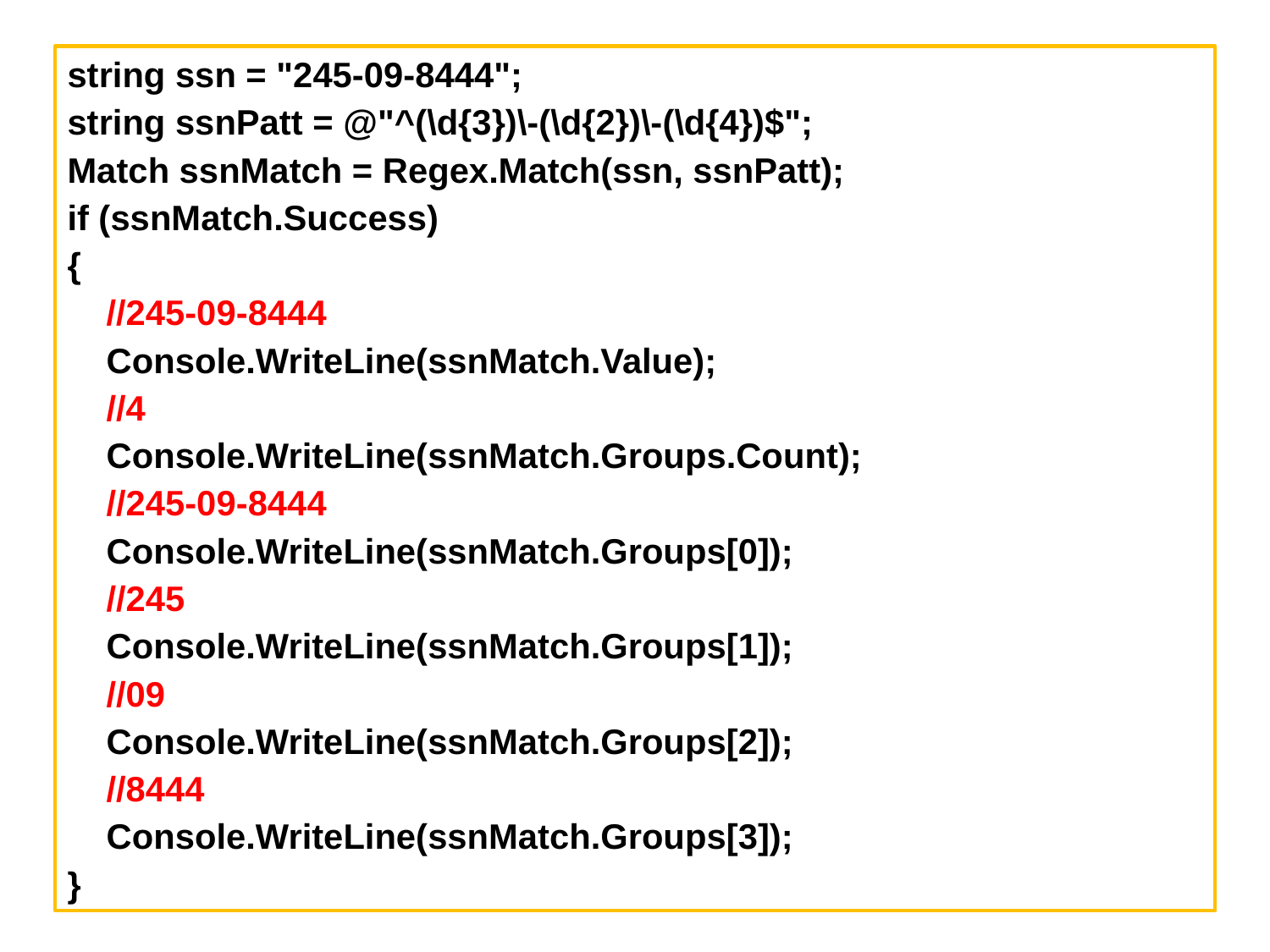

string ssn = "245-09-8444";
string ssnPatt = @"^(\d{3})\-(\d{2})\-(\d{4})$";
Match ssnMatch = Regex.Match(ssn, ssnPatt);
if (ssnMatch.Success)
{
    //245-09-8444
    Console.WriteLine(ssnMatch.Value);
    //4
    Console.WriteLine(ssnMatch.Groups.Count);
    //245-09-8444
    Console.WriteLine(ssnMatch.Groups[0]);
    //245
    Console.WriteLine(ssnMatch.Groups[1]);
    //09
    Console.WriteLine(ssnMatch.Groups[2]);
    //8444
    Console.WriteLine(ssnMatch.Groups[3]);
}